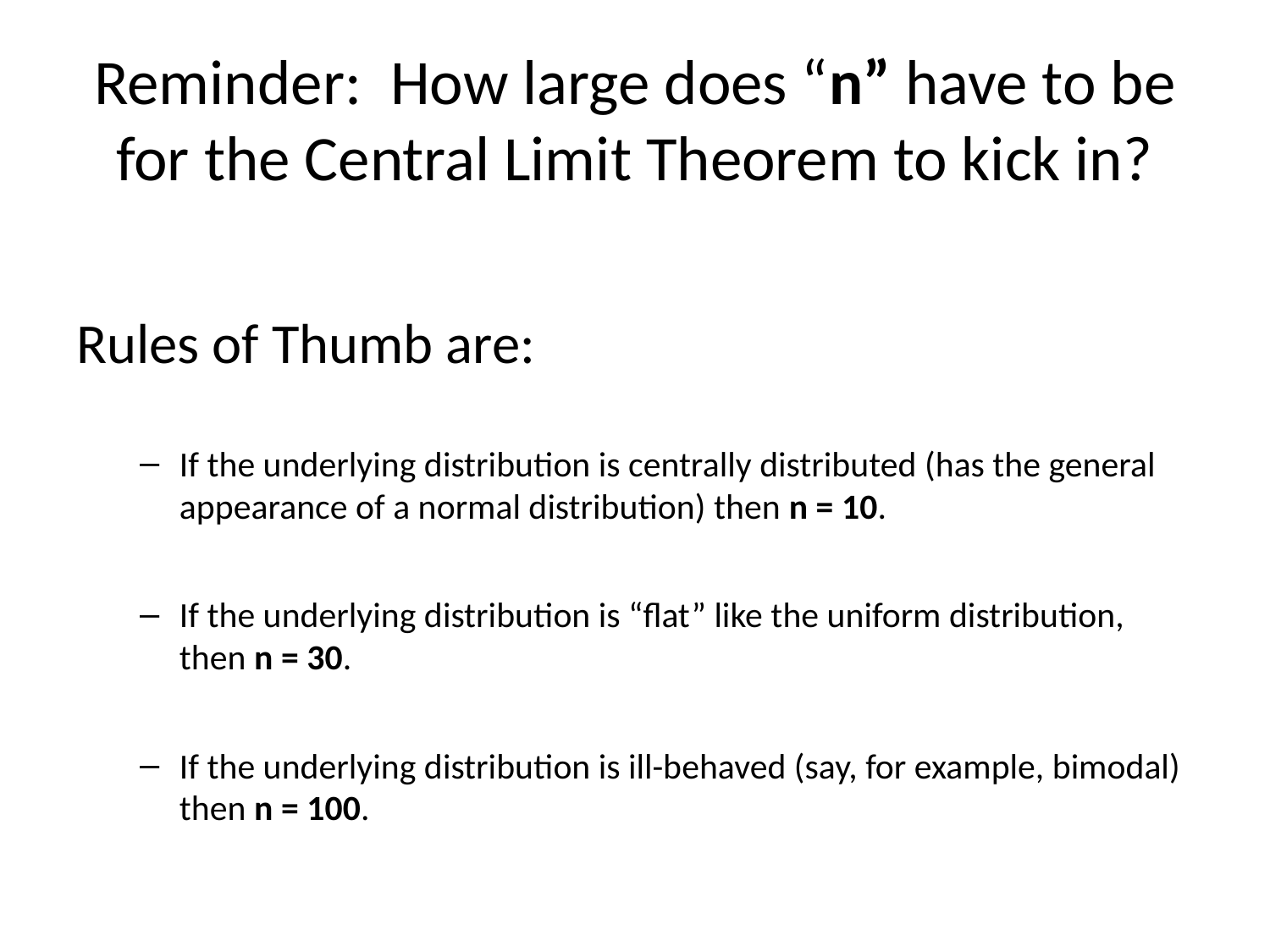

# Reminder:  How large does “n” have to be for the Central Limit Theorem to kick in?

Rules of Thumb are:

If the underlying distribution is centrally distributed (has the general appearance of a normal distribution) then n = 10.

If the underlying distribution is “flat” like the uniform distribution, then n = 30.

If the underlying distribution is ill-behaved (say, for example, bimodal) then n = 100.